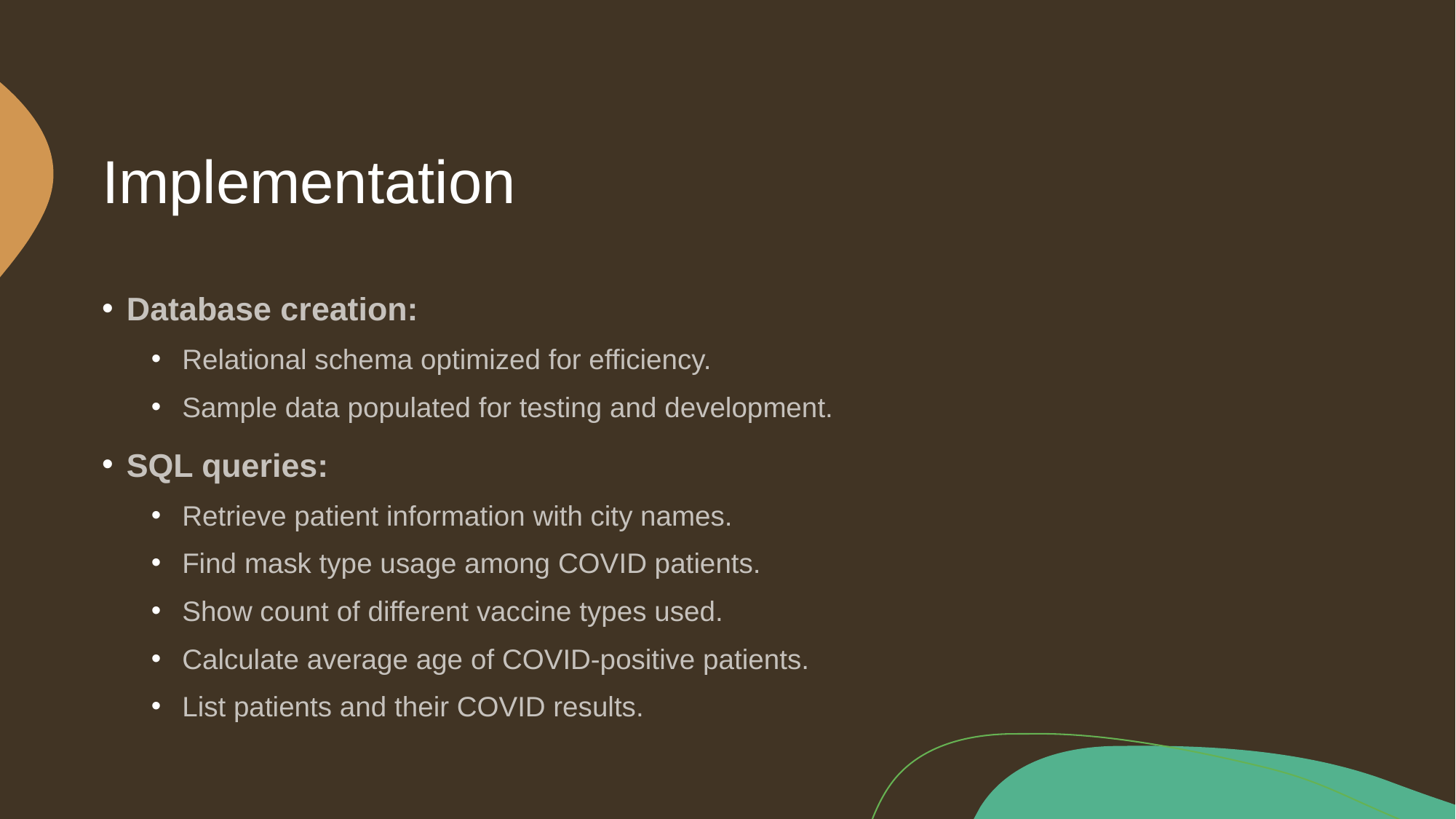

# Implementation
Database creation:
Relational schema optimized for efficiency.
Sample data populated for testing and development.
SQL queries:
Retrieve patient information with city names.
Find mask type usage among COVID patients.
Show count of different vaccine types used.
Calculate average age of COVID-positive patients.
List patients and their COVID results.